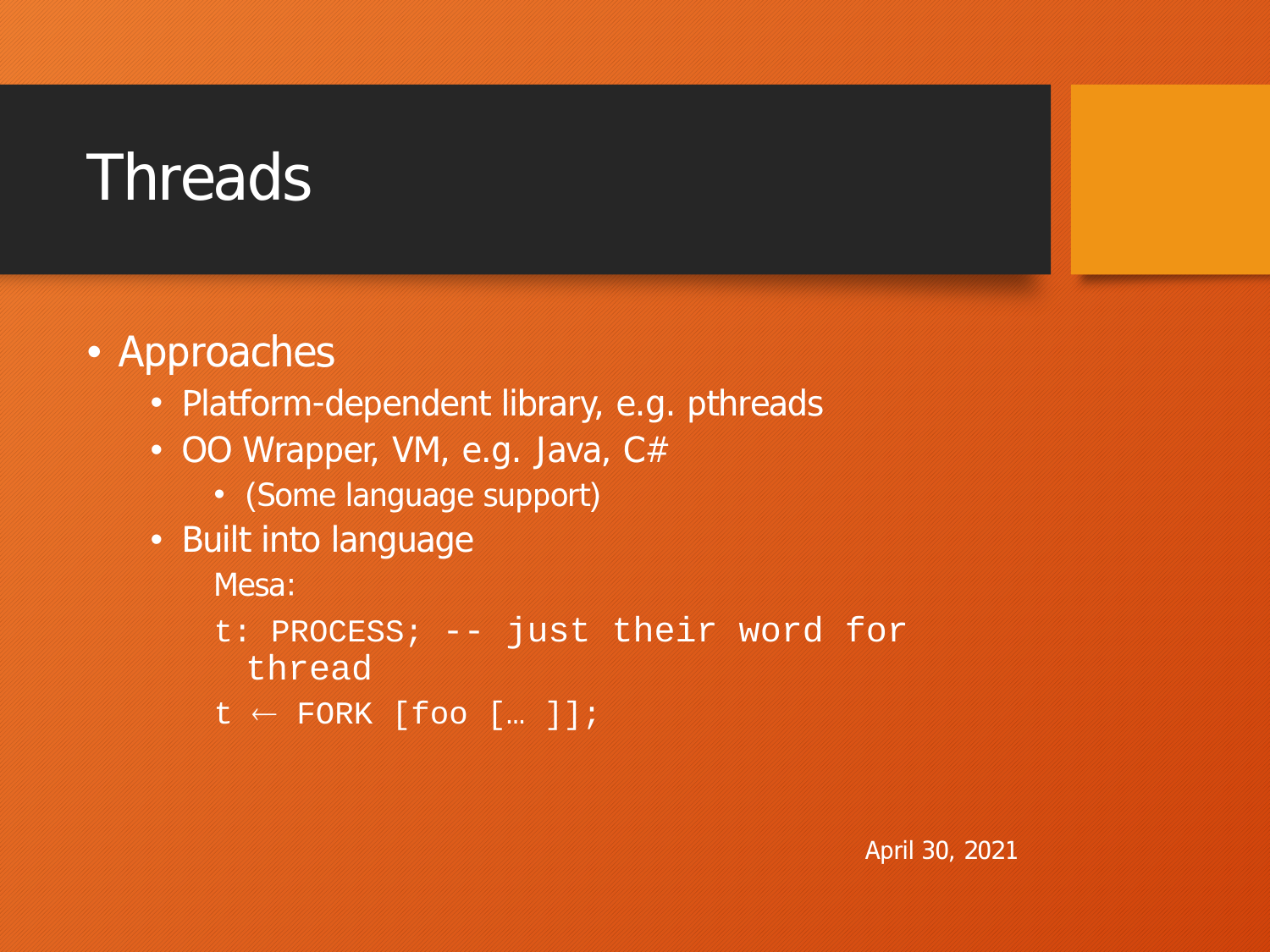

# Threads
Approaches
Platform-dependent library, e.g. pthreads
OO Wrapper, VM, e.g. Java, C#
(Some language support)
Built into language
Mesa:
t: PROCESS; -- just their word for thread
t ← FORK [foo [… ]];
April 30, 2021